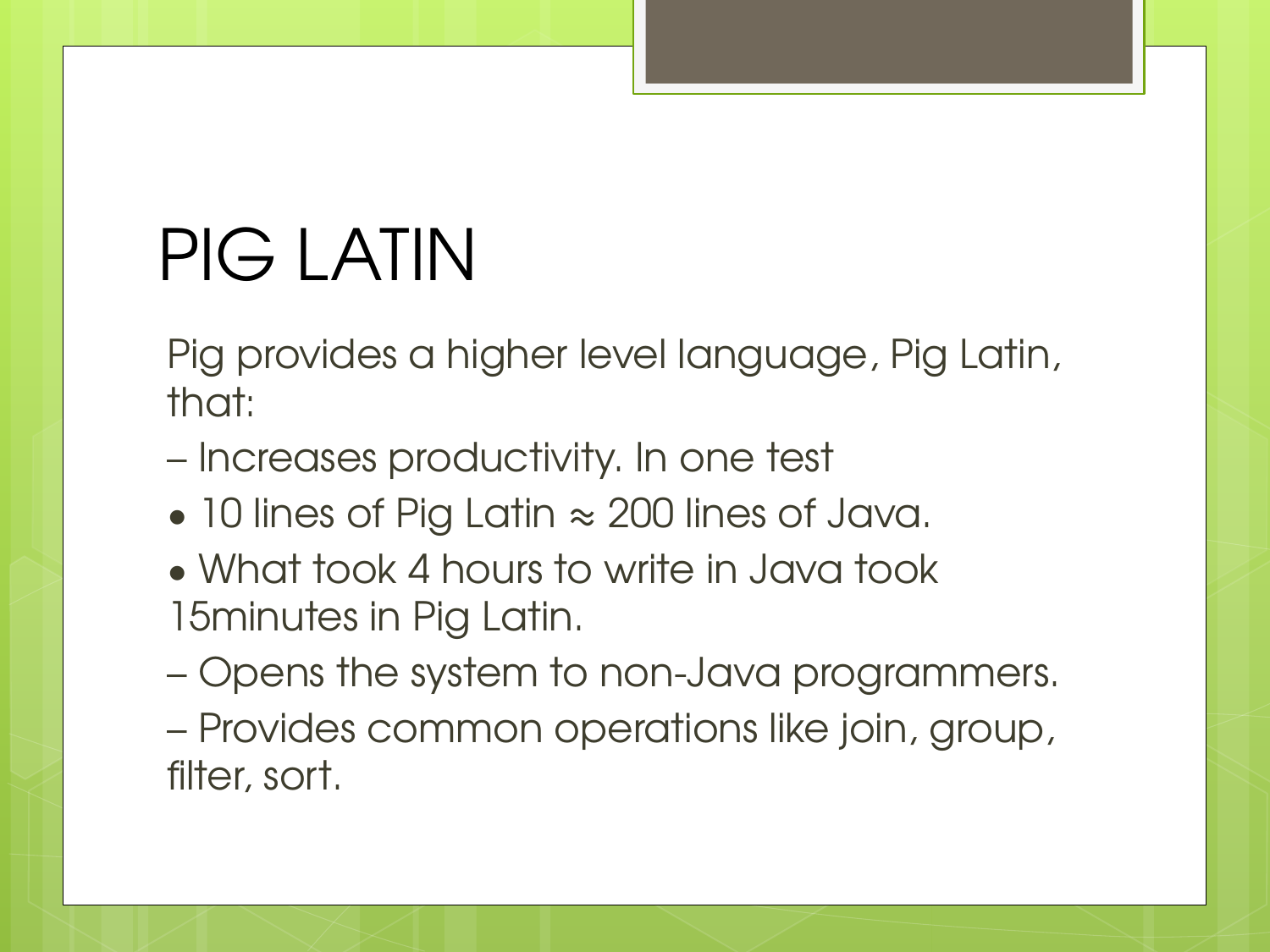

# PIG LATIN
Pig provides a higher level language, Pig Latin, that:
– Increases productivity. In one test
	• 10 lines of Pig Latin ≈ 200 lines of Java.
	• What took 4 hours to write in Java took 	15minutes in Pig Latin.
– Opens the system to non-Java programmers.
– Provides common operations like join, group, filter, sort.